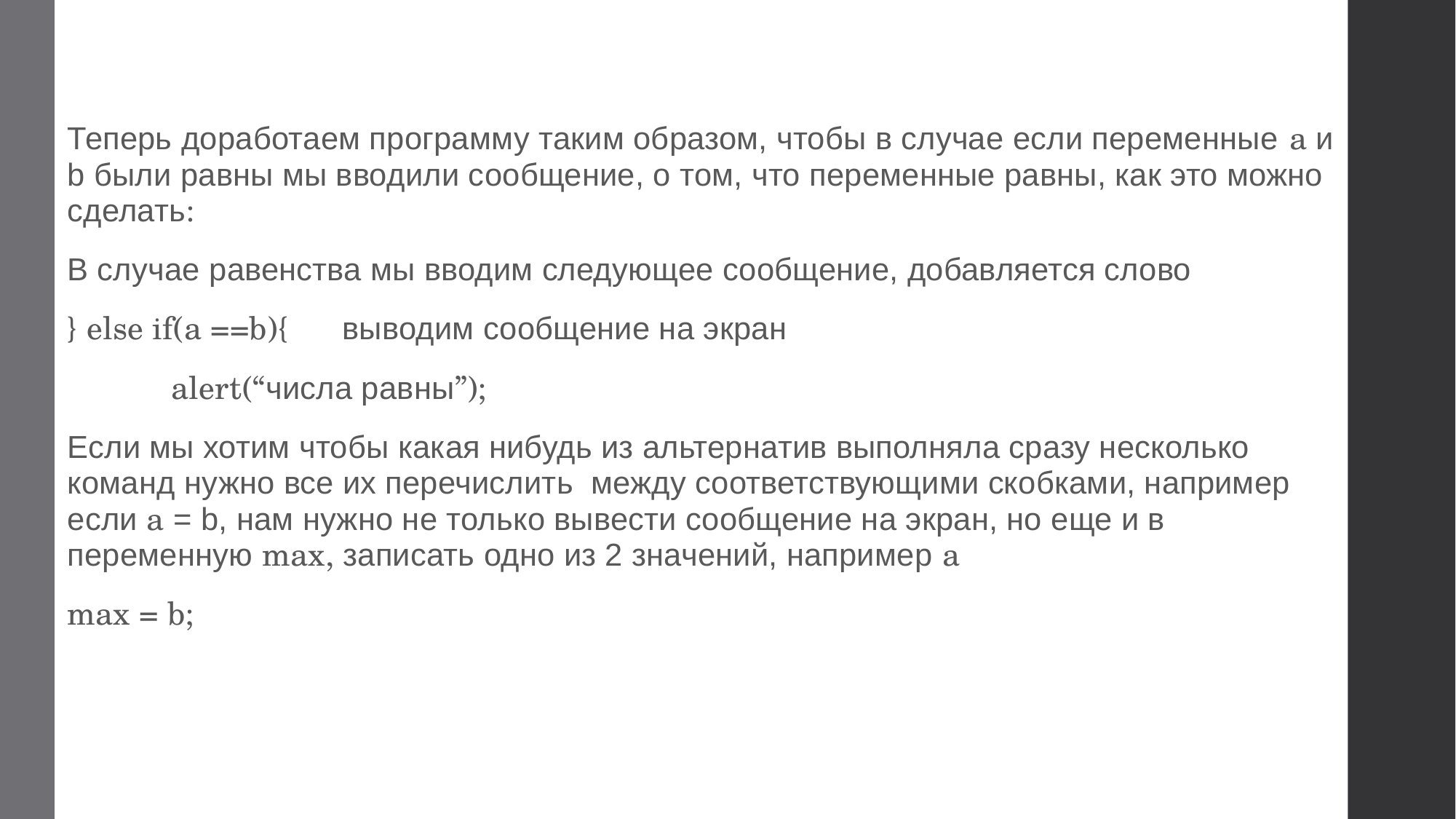

#
Теперь доработаем программу таким образом, чтобы в случае если переменные a и b были равны мы вводили сообщение, о том, что переменные равны, как это можно сделать:
В случае равенства мы вводим следующее сообщение, добавляется слово
} else if(a ==b){      выводим сообщение на экран
	alert(“числа равны”);
Если мы хотим чтобы какая нибудь из альтернатив выполняла сразу несколько команд нужно все их перечислить  между соответствующими скобками, например если a = b, нам нужно не только вывести сообщение на экран, но еще и в переменную max, записать одно из 2 значений, например a
max = b;